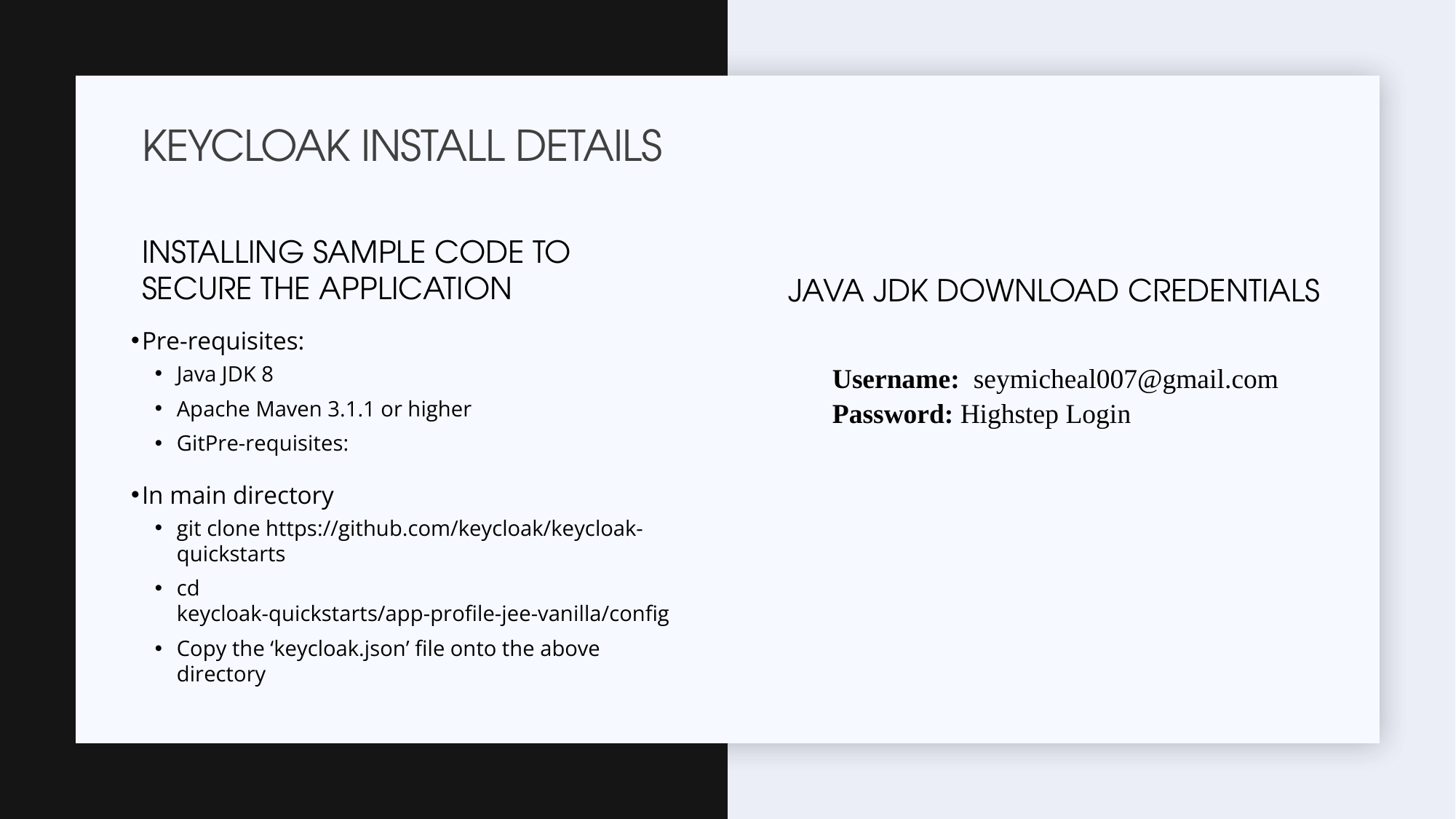

# Keycloak install details
Installing sample code to secure the application
Java jdk download credentials
Pre-requisites:
Java JDK 8
Apache Maven 3.1.1 or higher
GitPre-requisites:
In main directory
git clone https://github.com/keycloak/keycloak-quickstarts
cd keycloak-quickstarts/app-profile-jee-vanilla/config
Copy the ‘keycloak.json’ file onto the above directory

Username:  seymicheal007@gmail.com
Password: Highstep Login